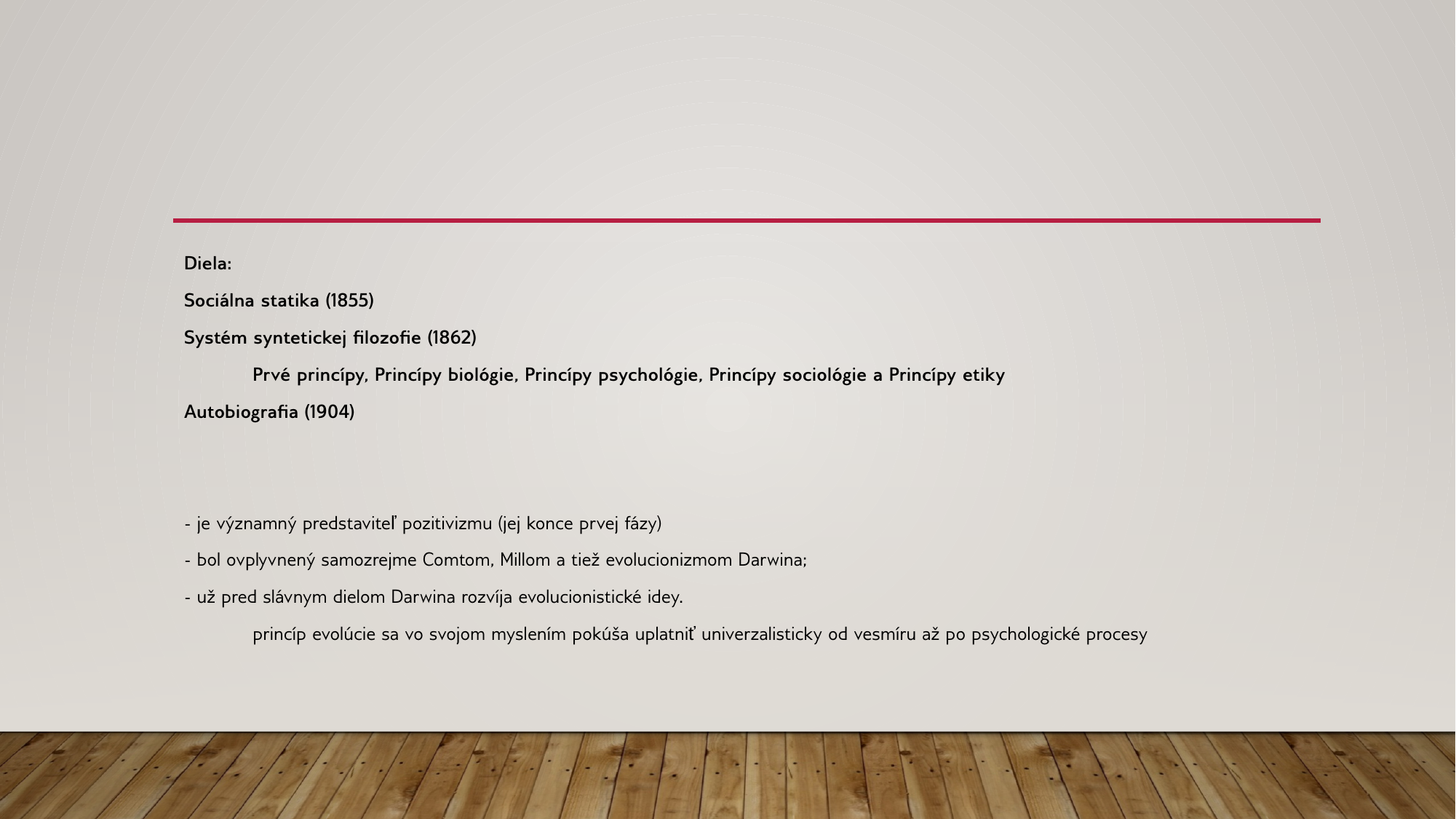

#
Diela:
Sociálna statika (1855)
Systém syntetickej filozofie (1862)
	Prvé princípy, Princípy biológie, Princípy psychológie, Princípy sociológie a Princípy etiky
Autobiografia (1904)

- je významný predstaviteľ pozitivizmu (jej konce prvej fázy)
- bol ovplyvnený samozrejme Comtom, Millom a tiež evolucionizmom Darwina;
- už pred slávnym dielom Darwina rozvíja evolucionistické idey.
	princíp evolúcie sa vo svojom myslením pokúša uplatniť univerzalisticky od vesmíru až po psychologické procesy